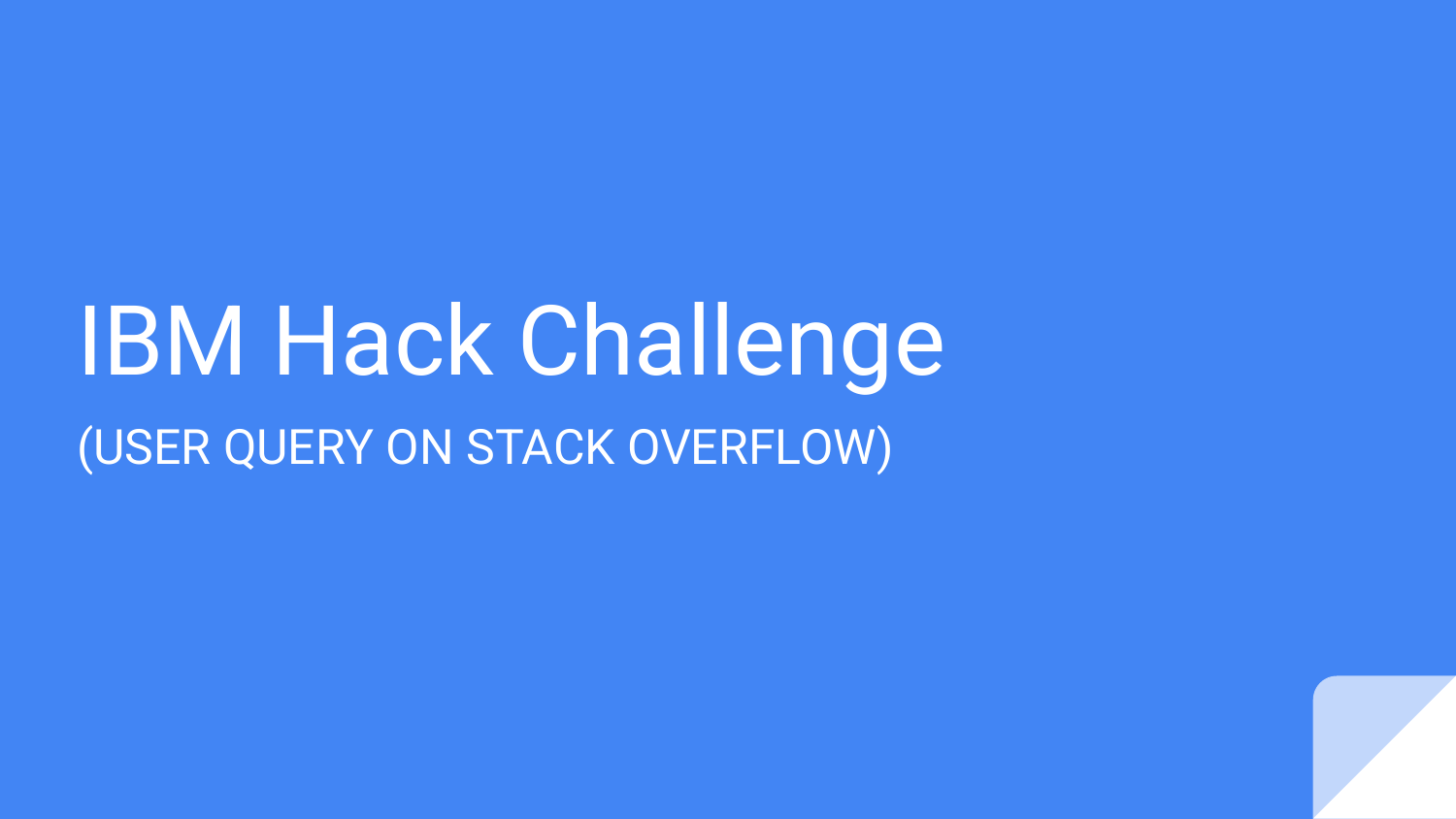

# IBM Hack Challenge
(USER QUERY ON STACK OVERFLOW)